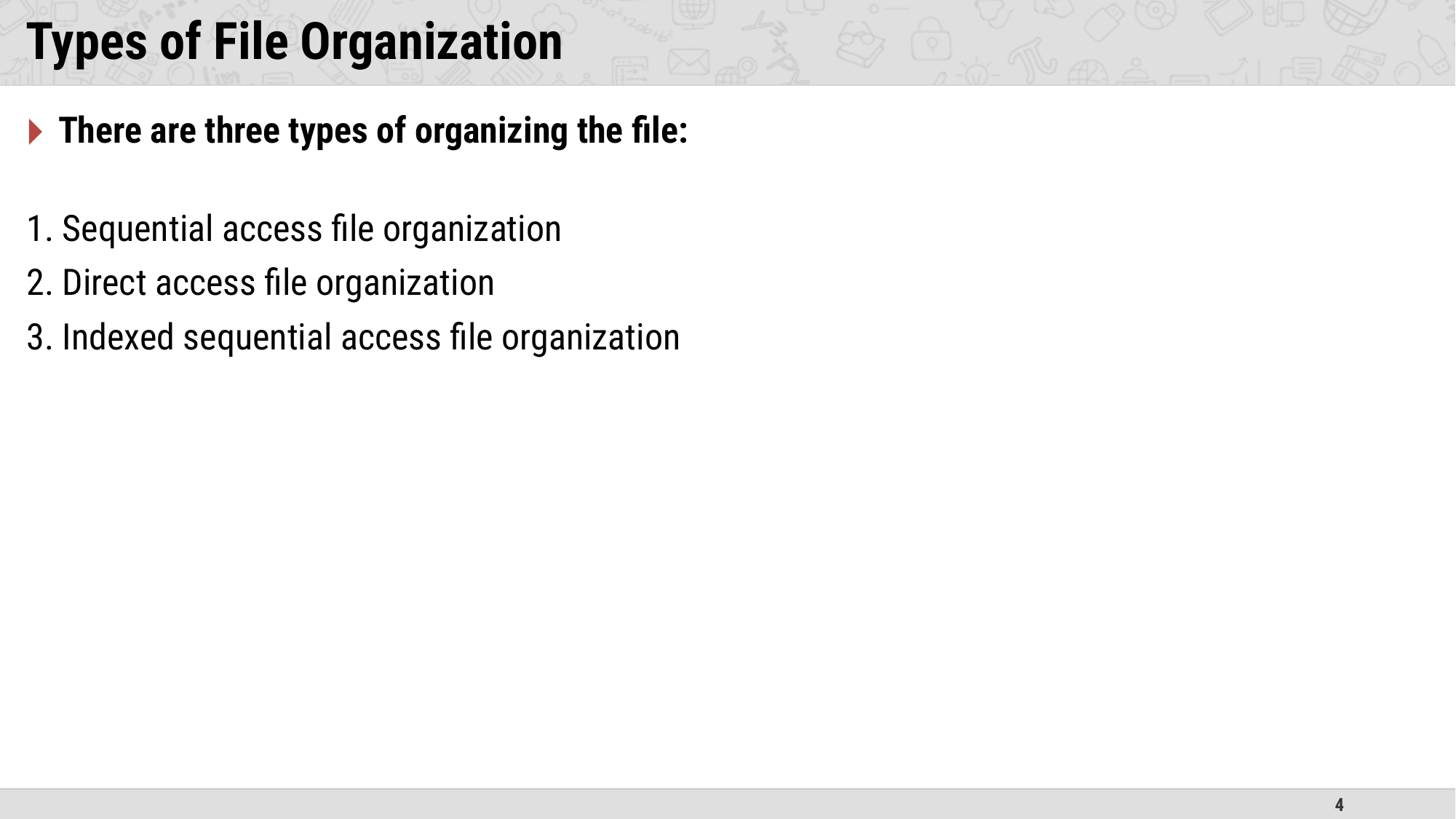

# Types of File Organization
There are three types of organizing the file:
1. Sequential access file organization
2. Direct access file organization
3. Indexed sequential access file organization